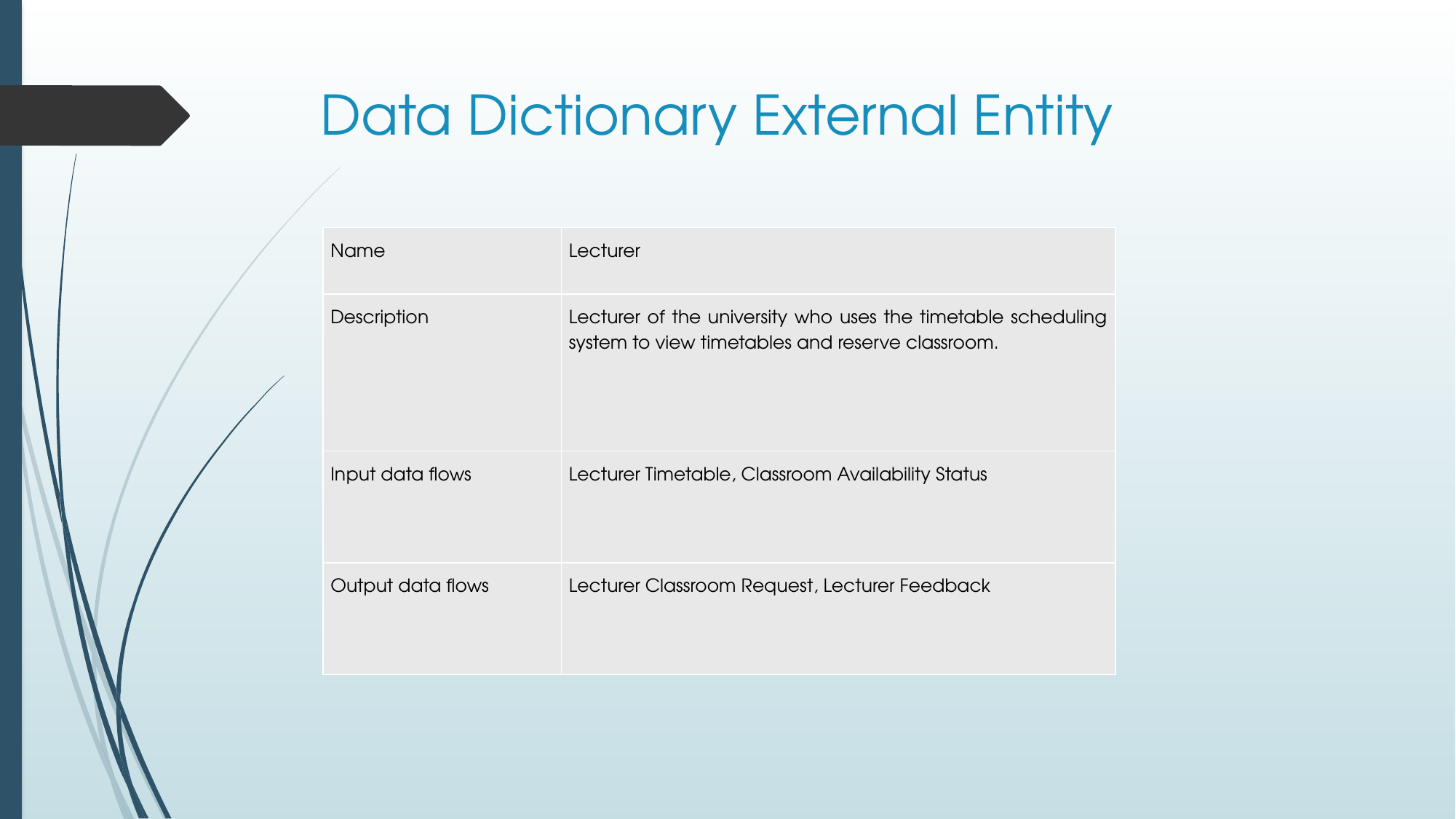

# Data Dictionary External Entity
| Name | Lecturer |
| --- | --- |
| Description | Lecturer of the university who uses the timetable scheduling system to view timetables and reserve classroom. |
| Input data flows | Lecturer Timetable, Classroom Availability Status |
| Output data flows | Lecturer Classroom Request, Lecturer Feedback |